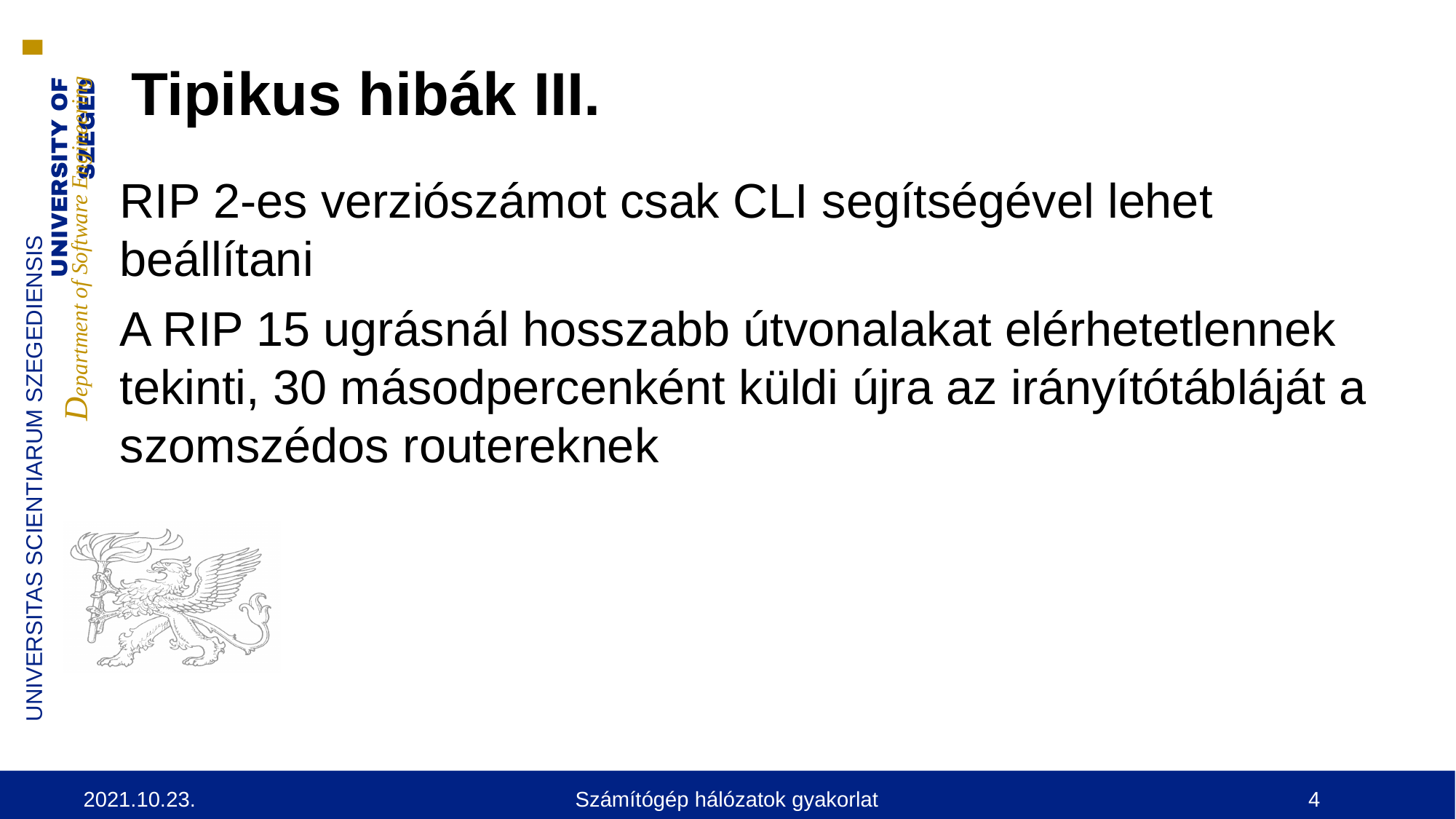

Tipikus hibák III.
RIP 2-es verziószámot csak CLI segítségével lehet beállítani
A RIP 15 ugrásnál hosszabb útvonalakat elérhetetlennek tekinti, 30 másodpercenként küldi újra az irányítótábláját a szomszédos routereknek
2021.10.23.
Számítógép hálózatok gyakorlat
4